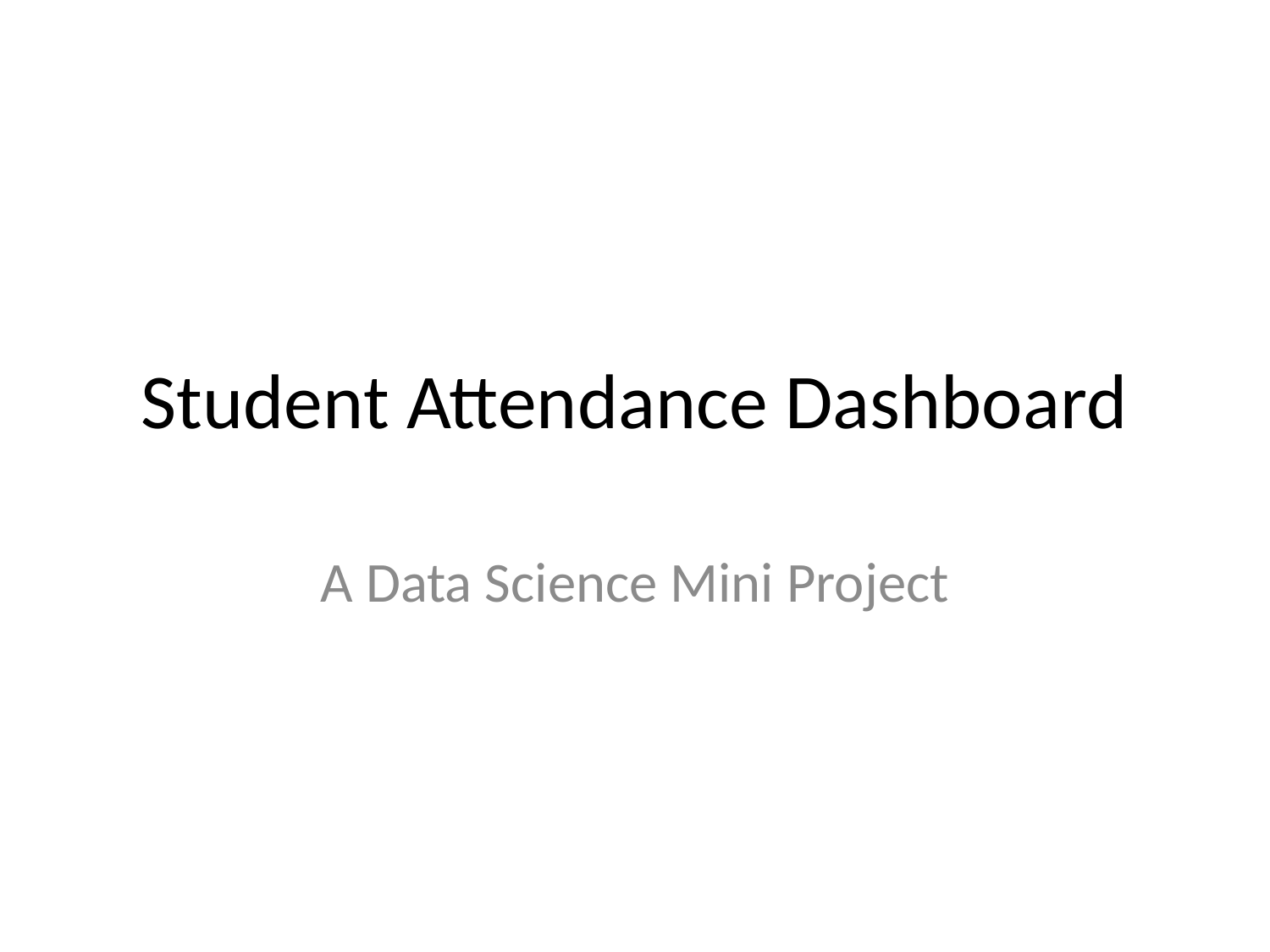

# Student Attendance Dashboard
A Data Science Mini Project